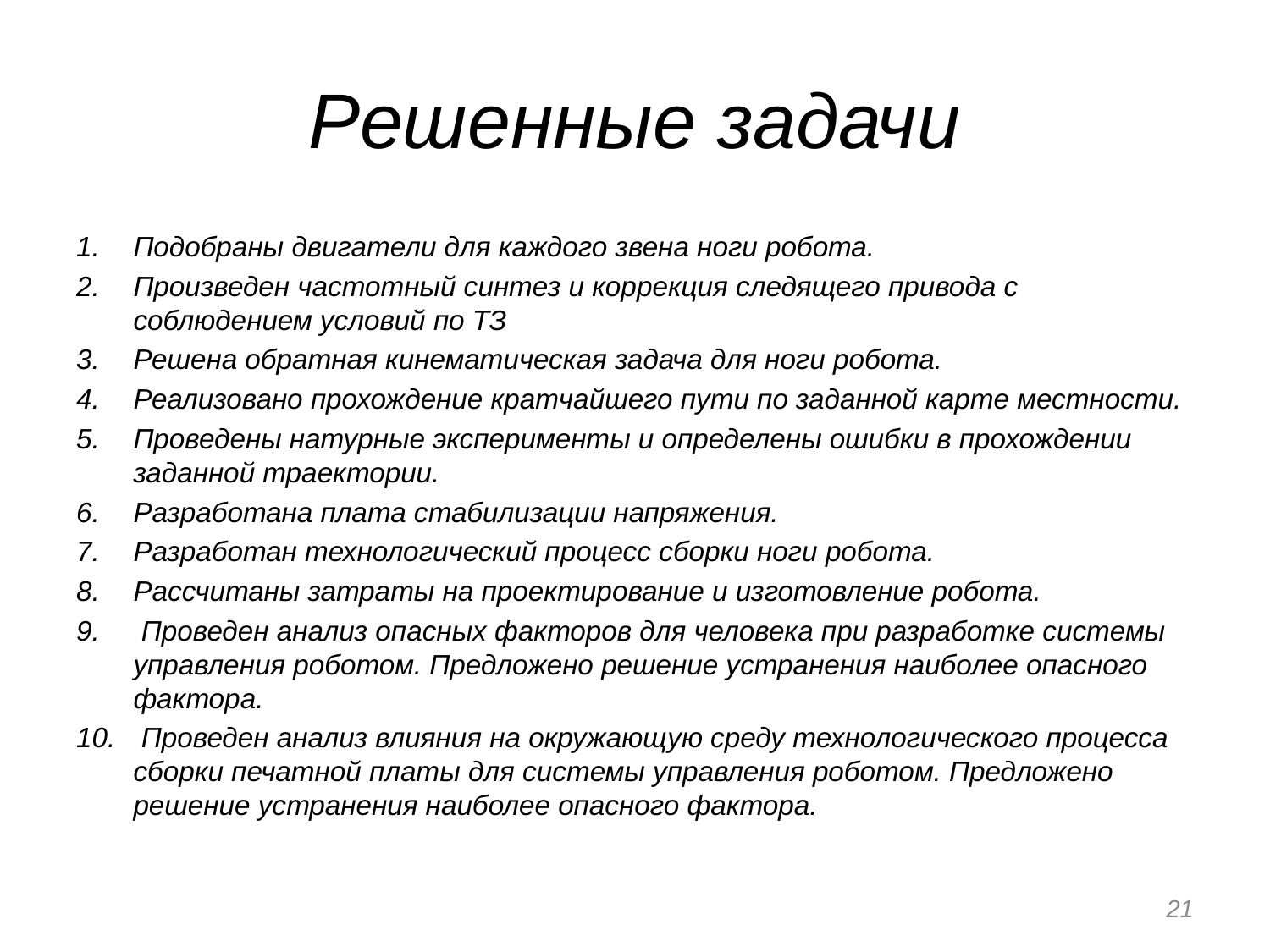

# Решенные задачи
Подобраны двигатели для каждого звена ноги робота.
Произведен частотный синтез и коррекция следящего привода с соблюдением условий по ТЗ
Решена обратная кинематическая задача для ноги робота.
Реализовано прохождение кратчайшего пути по заданной карте местности.
Проведены натурные эксперименты и определены ошибки в прохождении заданной траектории.
Разработана плата стабилизации напряжения.
Разработан технологический процесс сборки ноги робота.
Рассчитаны затраты на проектирование и изготовление робота.
 Проведен анализ опасных факторов для человека при разработке системы управления роботом. Предложено решение устранения наиболее опасного фактора.
 Проведен анализ влияния на окружающую среду технологического процесса сборки печатной платы для системы управления роботом. Предложено решение устранения наиболее опасного фактора.
21